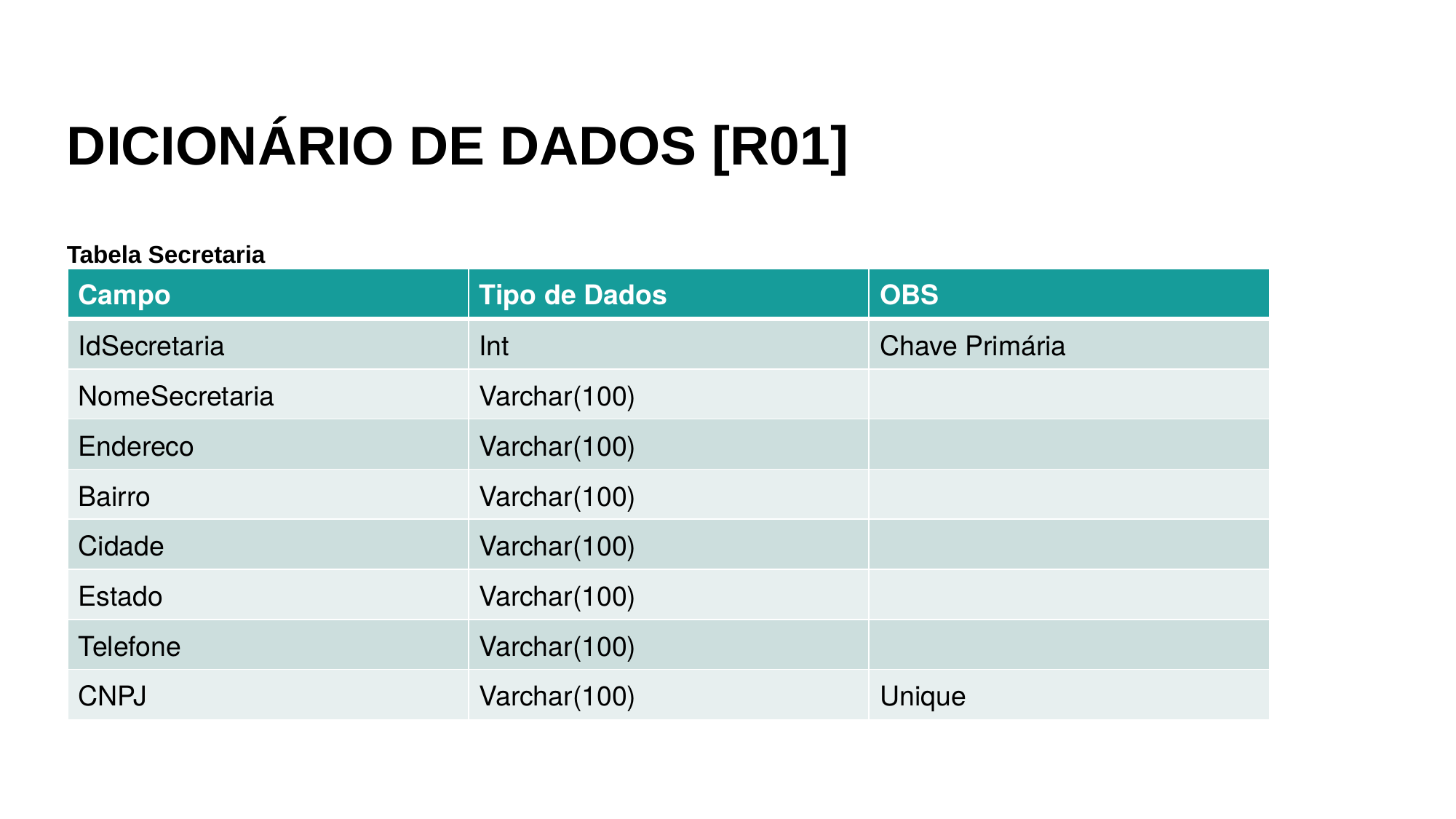

# DICIONÁRIO DE DADOS [R01]
Tabela Secretaria
| Campo | Tipo de Dados | OBS |
| --- | --- | --- |
| IdSecretaria | Int | Chave Primária |
| NomeSecretaria | Varchar(100) |  |
| Endereco | Varchar(100) |  |
| Bairro | Varchar(100) |  |
| Cidade | Varchar(100) |  |
| Estado | Varchar(100) |  |
| Telefone | Varchar(100) |  |
| CNPJ | Varchar(100) | Unique |